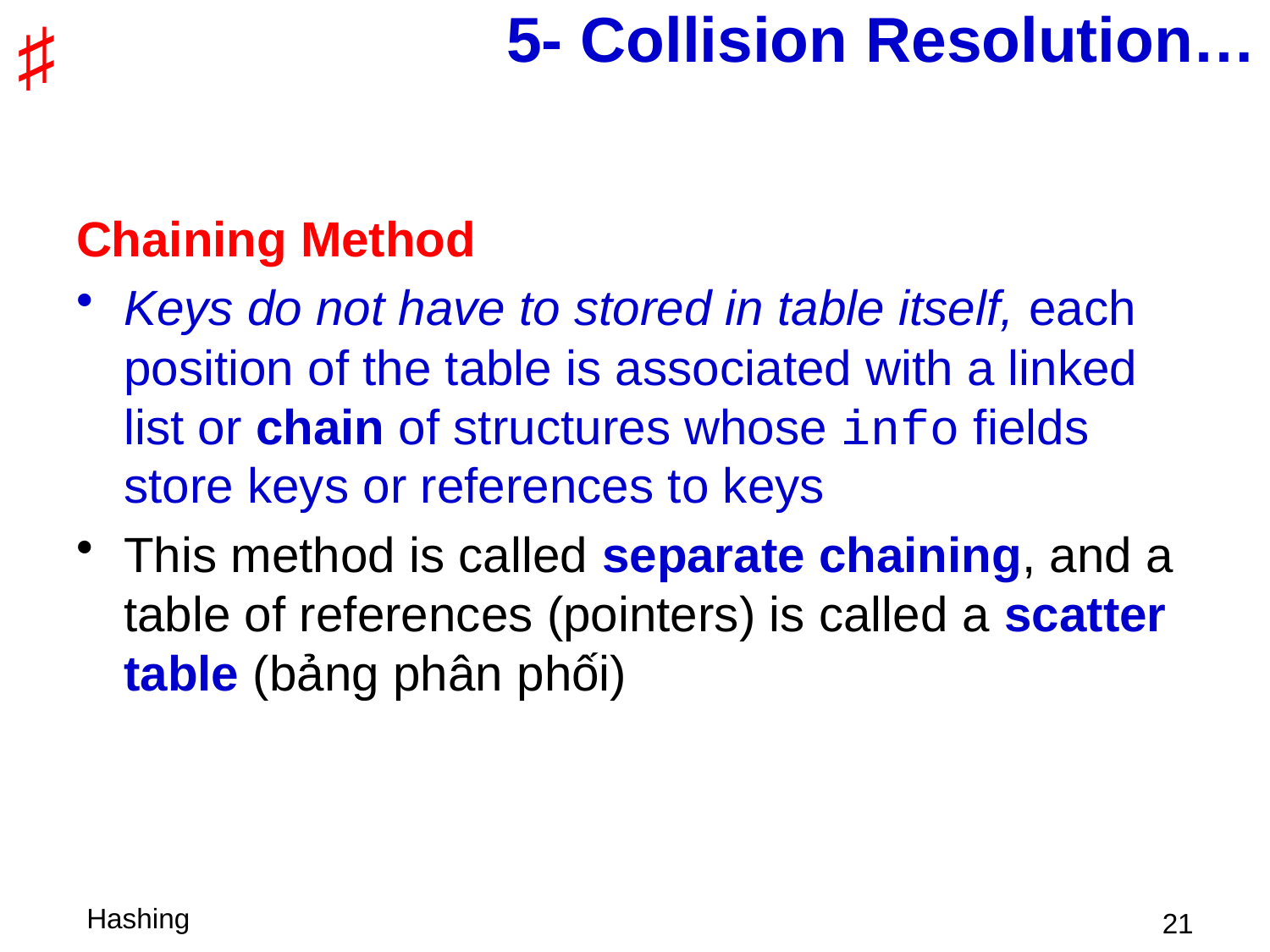

# 5- Collision Resolution…
Chaining Method
Keys do not have to stored in table itself, each position of the table is associated with a linked list or chain of structures whose info fields store keys or references to keys
This method is called separate chaining, and a table of references (pointers) is called a scatter table (bảng phân phối)

 21